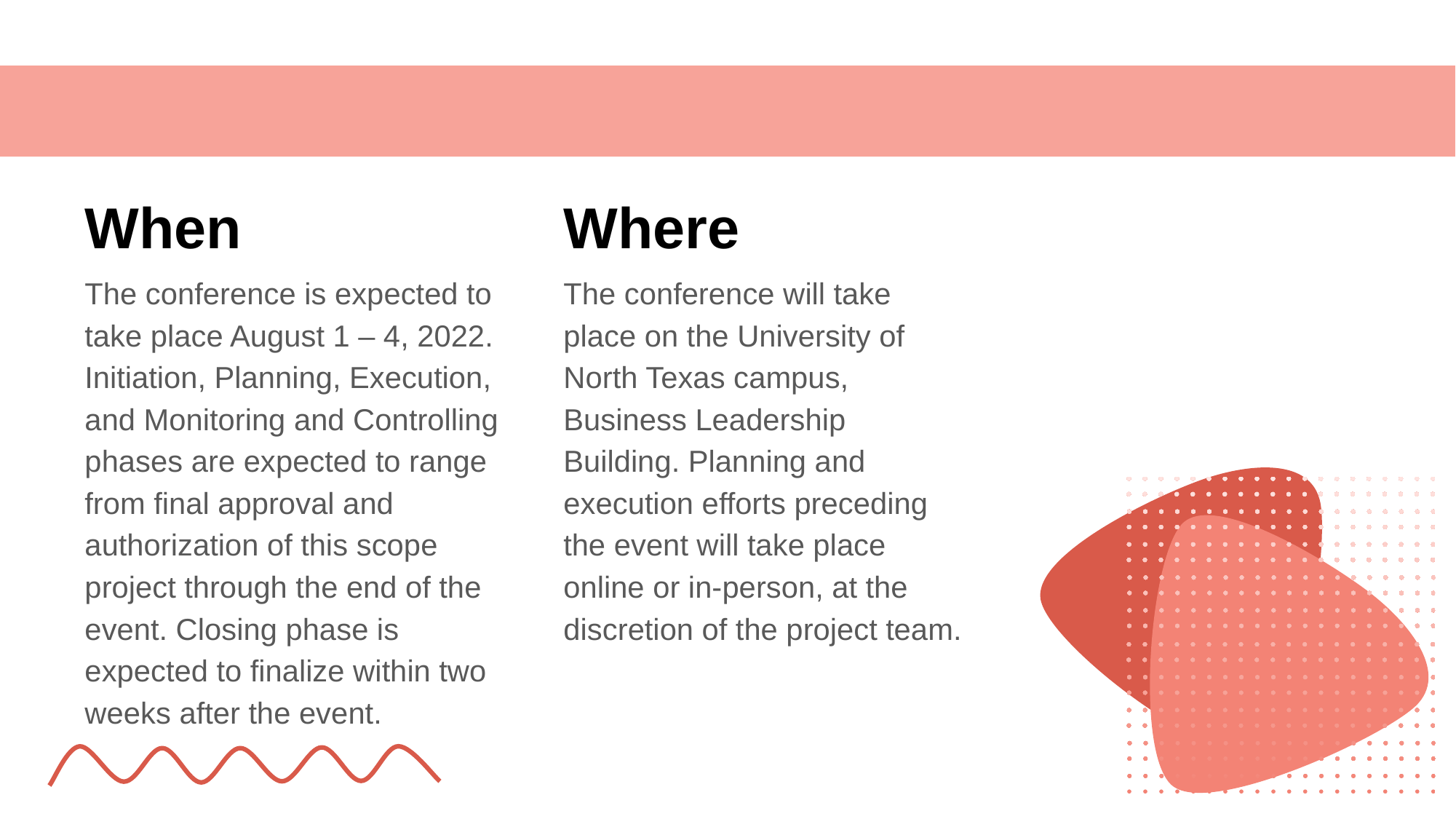

# ...............................................................
When
Where
The conference is expected to take place August 1 – 4, 2022. Initiation, Planning, Execution, and Monitoring and Controlling phases are expected to range from final approval and authorization of this scope project through the end of the event. Closing phase is expected to finalize within two weeks after the event.
The conference will take place on the University of North Texas campus, Business Leadership Building. Planning and execution efforts preceding the event will take place online or in-person, at the discretion of the project team.